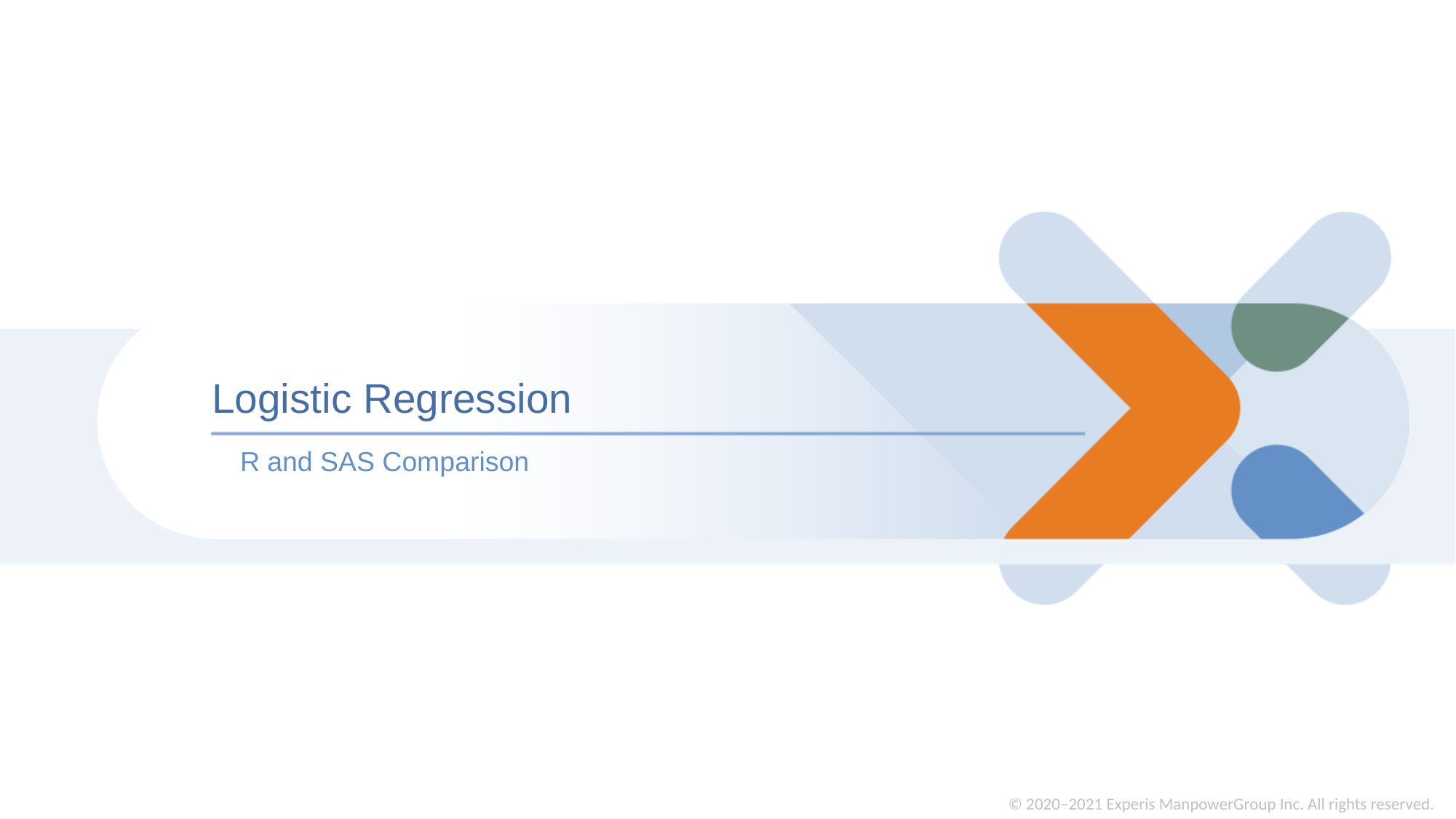

# Logistic Regression
R and SAS Comparison